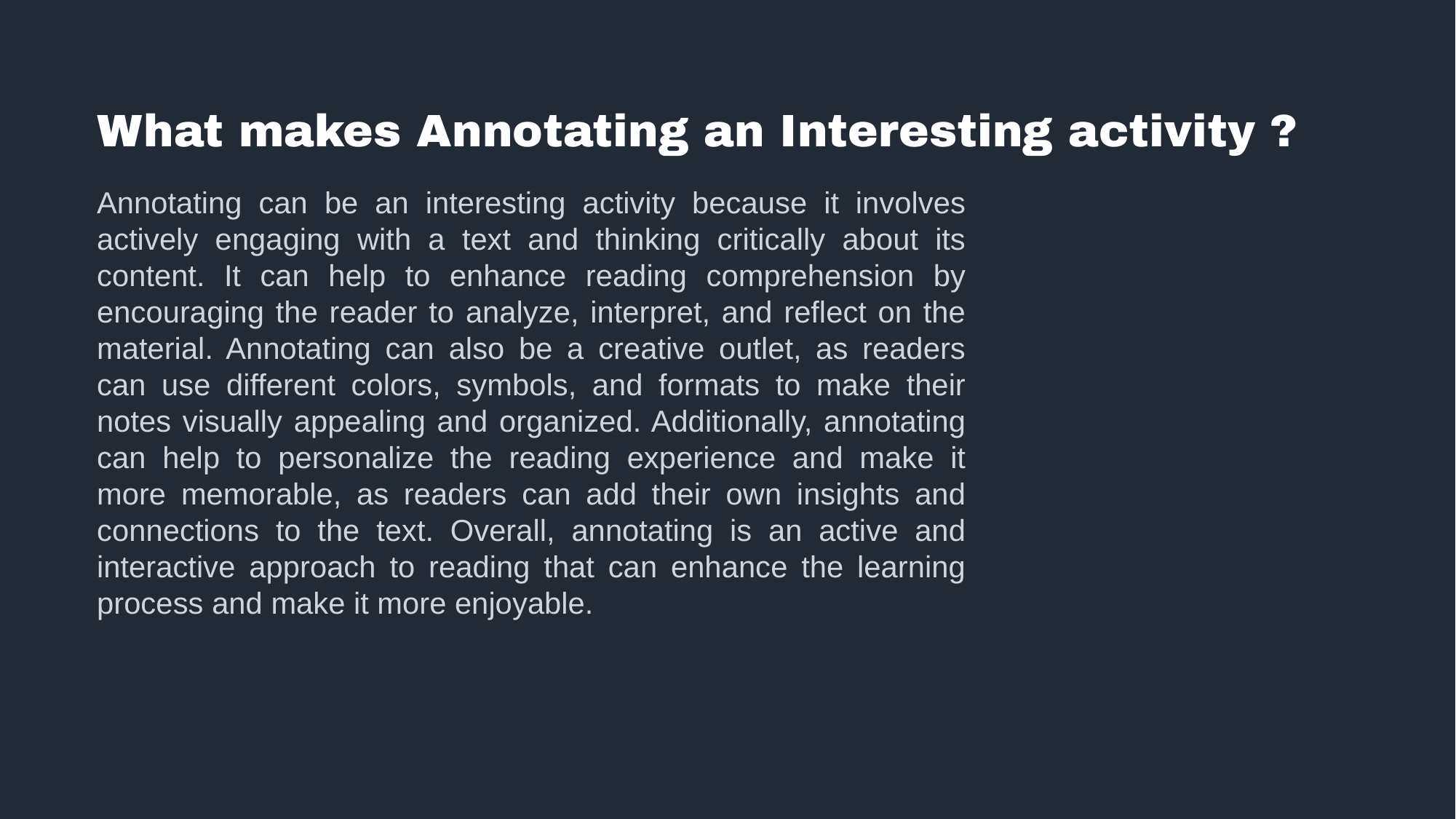

What makes Annotating an Interesting activity ?
Annotating can be an interesting activity because it involves actively engaging with a text and thinking critically about its content. It can help to enhance reading comprehension by encouraging the reader to analyze, interpret, and reflect on the material. Annotating can also be a creative outlet, as readers can use different colors, symbols, and formats to make their notes visually appealing and organized. Additionally, annotating can help to personalize the reading experience and make it more memorable, as readers can add their own insights and connections to the text. Overall, annotating is an active and interactive approach to reading that can enhance the learning process and make it more enjoyable.